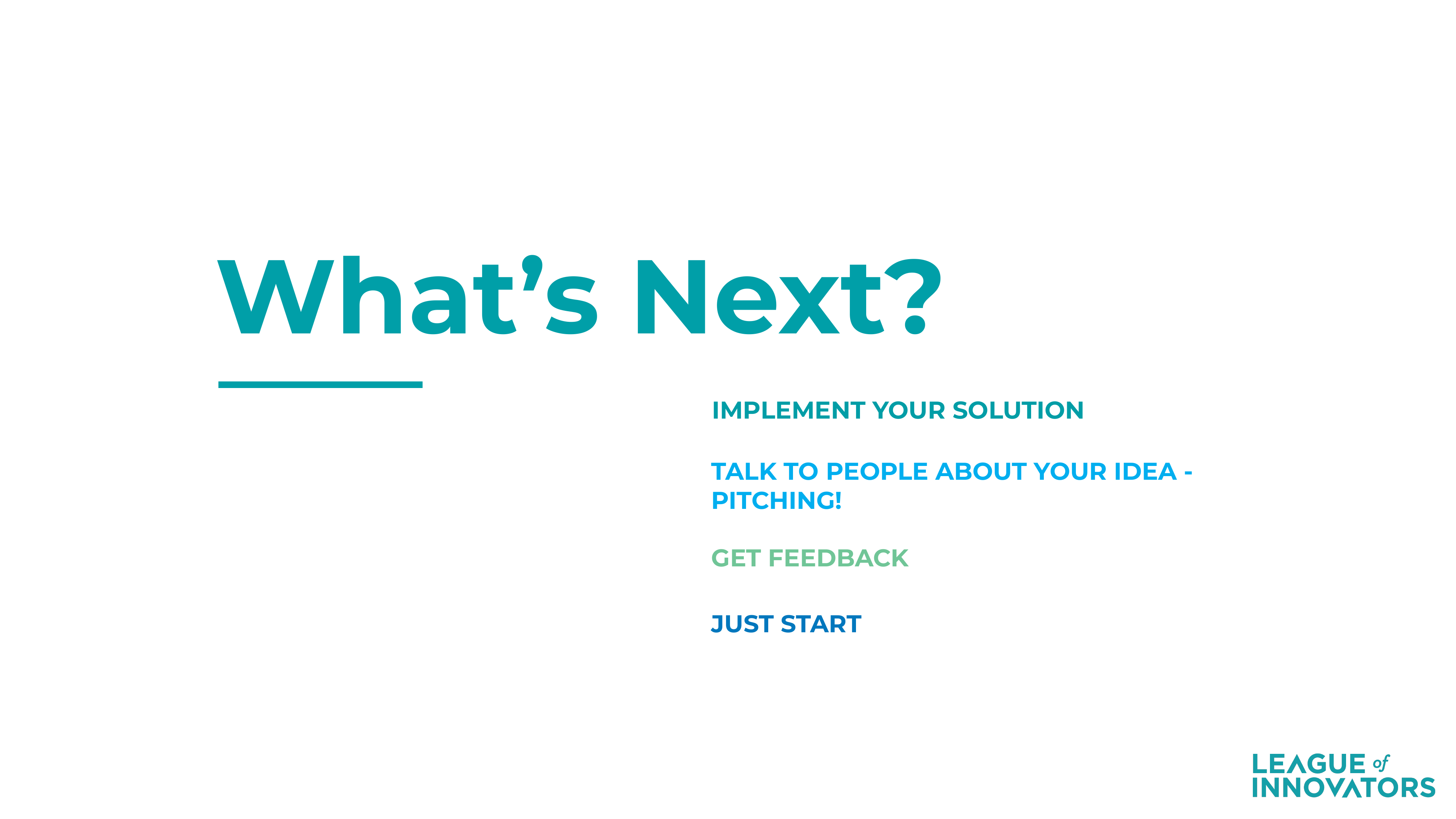

What’s Next?

IMPLEMENT YOUR SOLUTION
TALK TO PEOPLE ABOUT YOUR IDEA - PITCHING!
GET FEEDBACK
JUST START